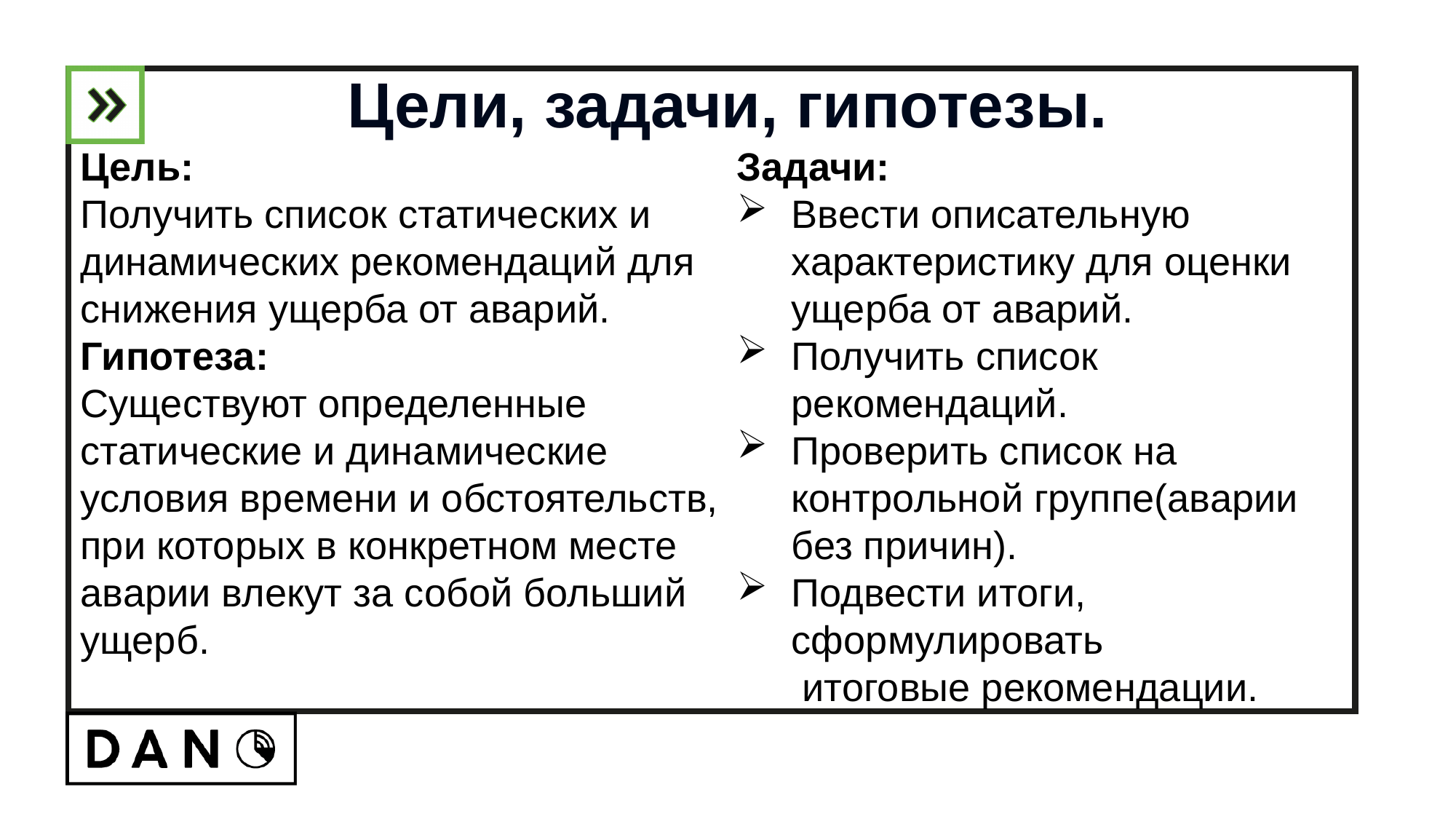

Цели, задачи, гипотезы.
Цель:
Получить список статических и динамических рекомендаций для снижения ущерба от аварий.
Гипотеза:
Существуют определенные статические и динамические условия времени и обстоятельств, при которых в конкретном месте аварии влекут за собой больший ущерб.
Задачи:
Ввести описательную характеристику для оценки ущерба от аварий.
Получить список рекомендаций.
Проверить список на контрольной группе(аварии без причин).
Подвести итоги, сформулировать
      итоговые рекомендации.